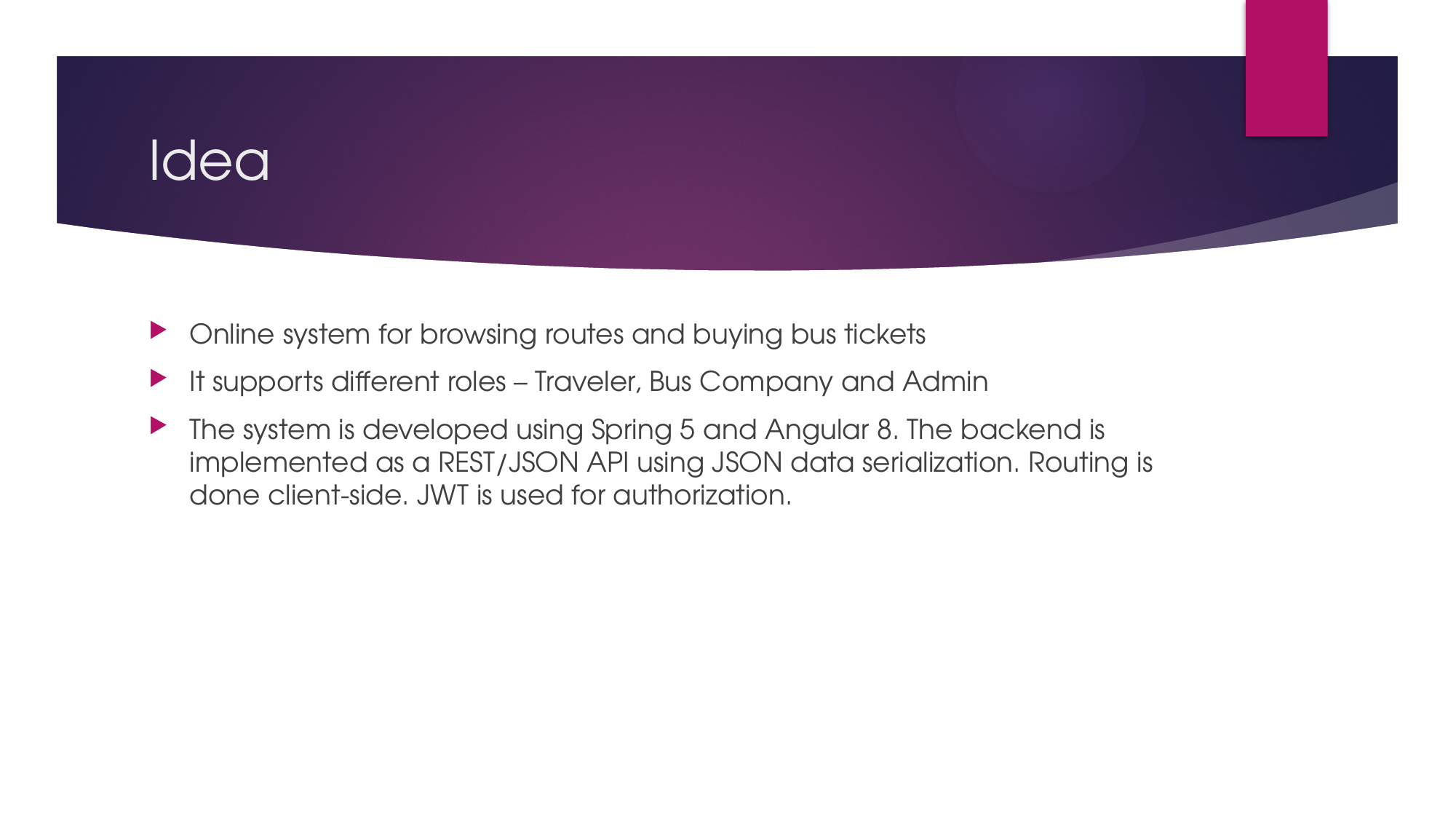

# Idea
Online system for browsing routes and buying bus tickets
It supports different roles – Traveler, Bus Company and Admin
The system is developed using Spring 5 and Angular 8. The backend is implemented as a REST/JSON API using JSON data serialization. Routing is done client-side. JWT is used for authorization.